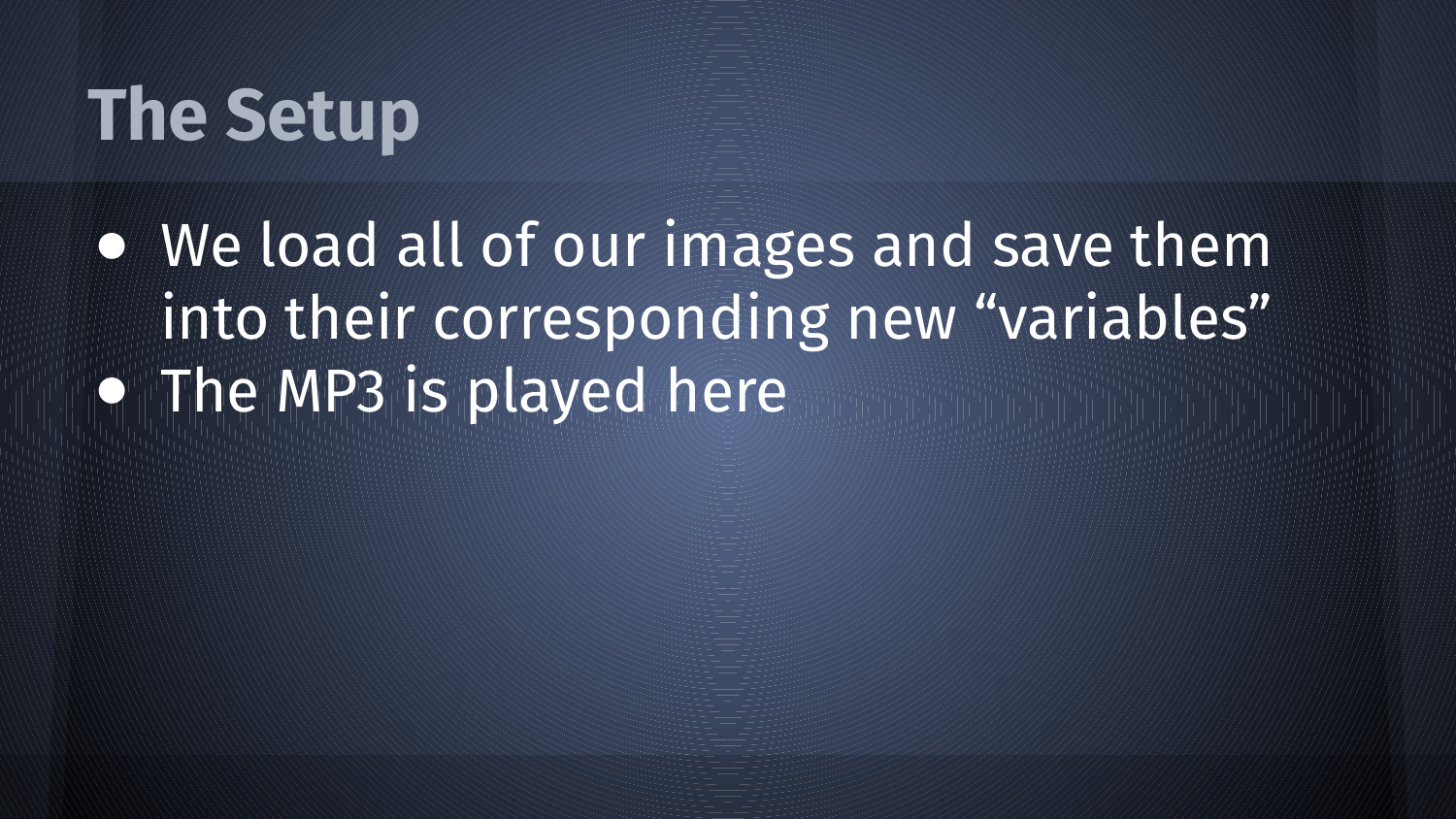

# The Setup
We load all of our images and save them into their corresponding new “variables”
The MP3 is played here